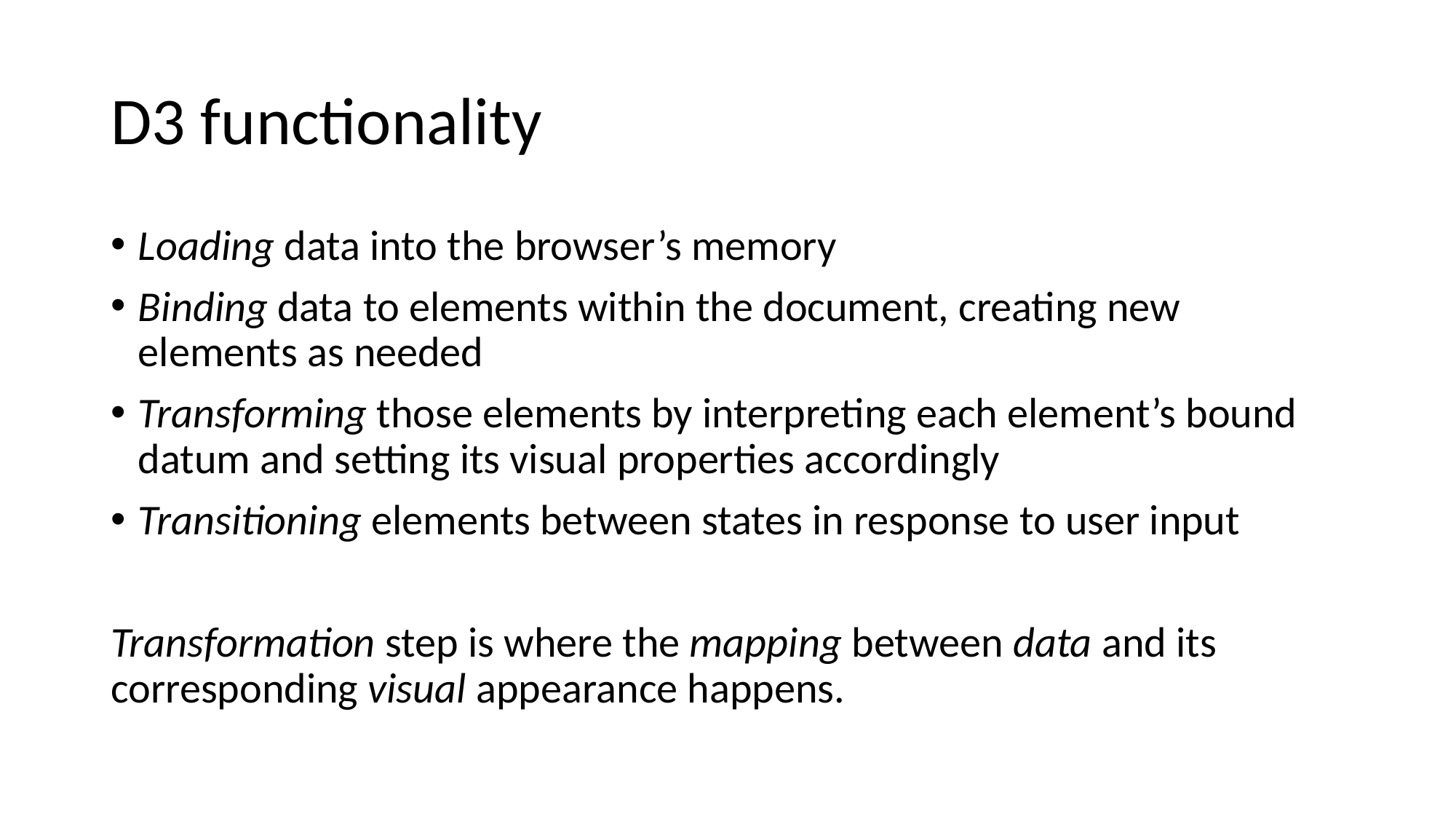

# D3 functionality
Loading data into the browser’s memory
Binding data to elements within the document, creating new elements as needed
Transforming those elements by interpreting each element’s bound datum and setting its visual properties accordingly
Transitioning elements between states in response to user input

Transformation step is where the mapping between data and its corresponding visual appearance happens.